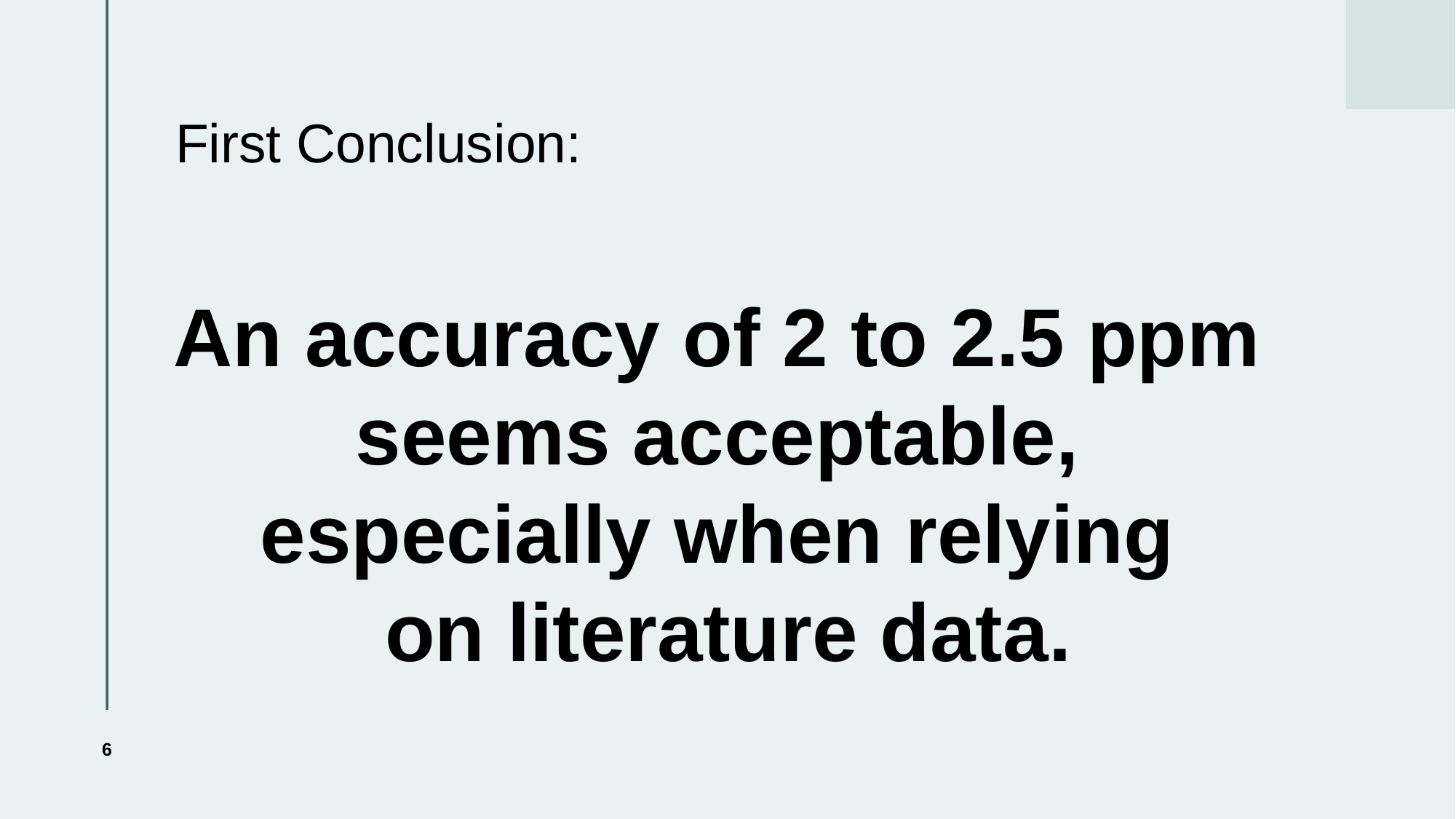

# First Conclusion:
An accuracy of 2 to 2.5 ppm
seems acceptable,
especially when relying
on literature data.
6